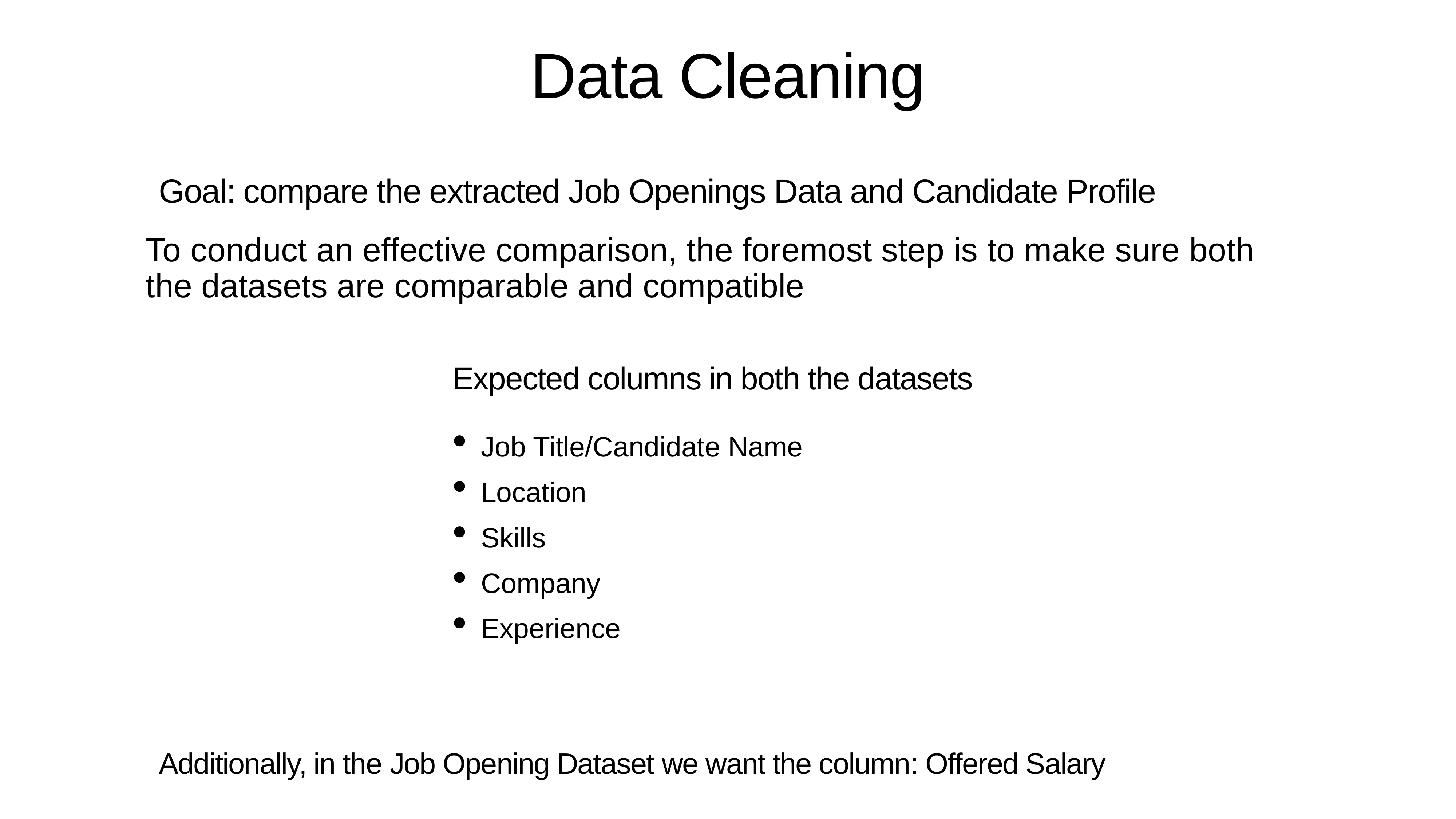

# Data Cleaning
Goal: compare the extracted Job Openings Data and Candidate Profile
To conduct an effective comparison, the foremost step is to make sure both the datasets are comparable and compatible
Expected columns in both the datasets
Job Title/Candidate Name
Location
Skills
Company
Experience
Additionally, in the Job Opening Dataset we want the column: Offered Salary